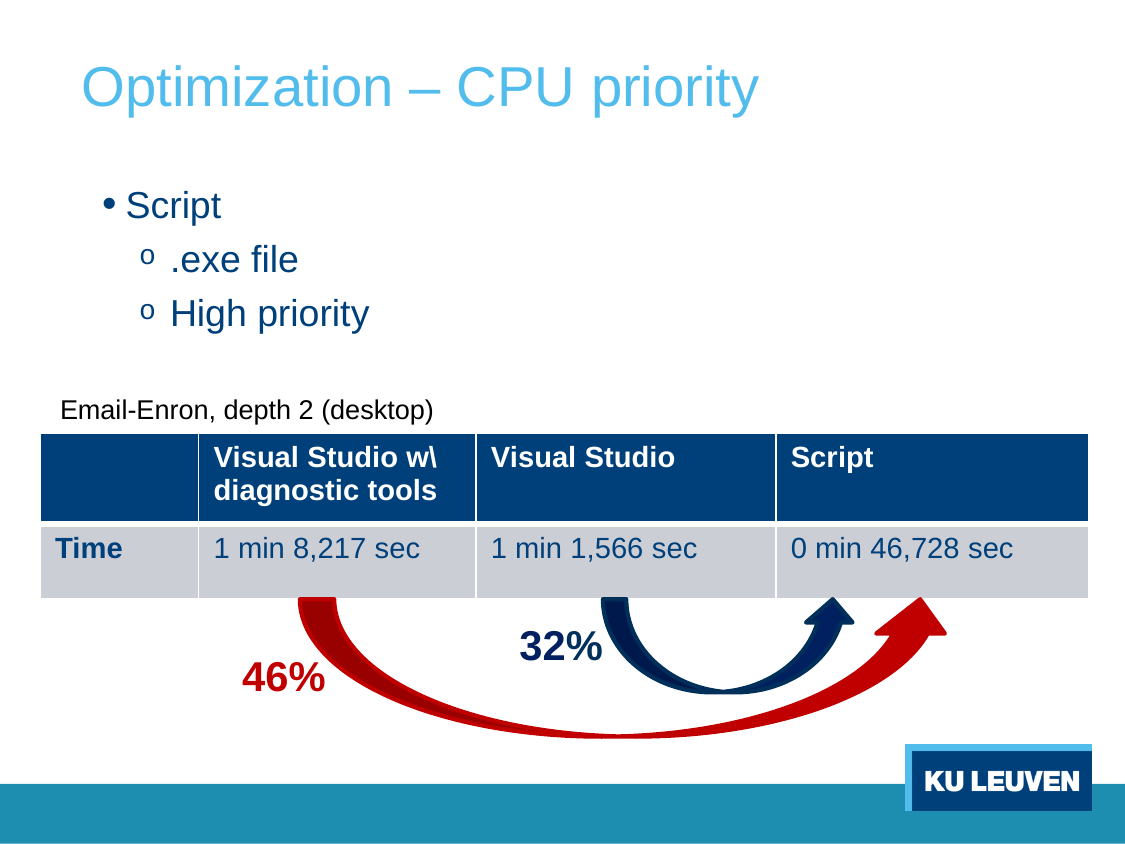

# Optimization – CPU priority
Script
.exe file
High priority

Email-Enron, depth 2 (desktop)
|  | Visual Studio w\ diagnostic tools | Visual Studio | Script |
| --- | --- | --- | --- |
| Time | 1 min 8,217 sec | 1 min 1,566 sec | 0 min 46,728 sec |

32%
46%